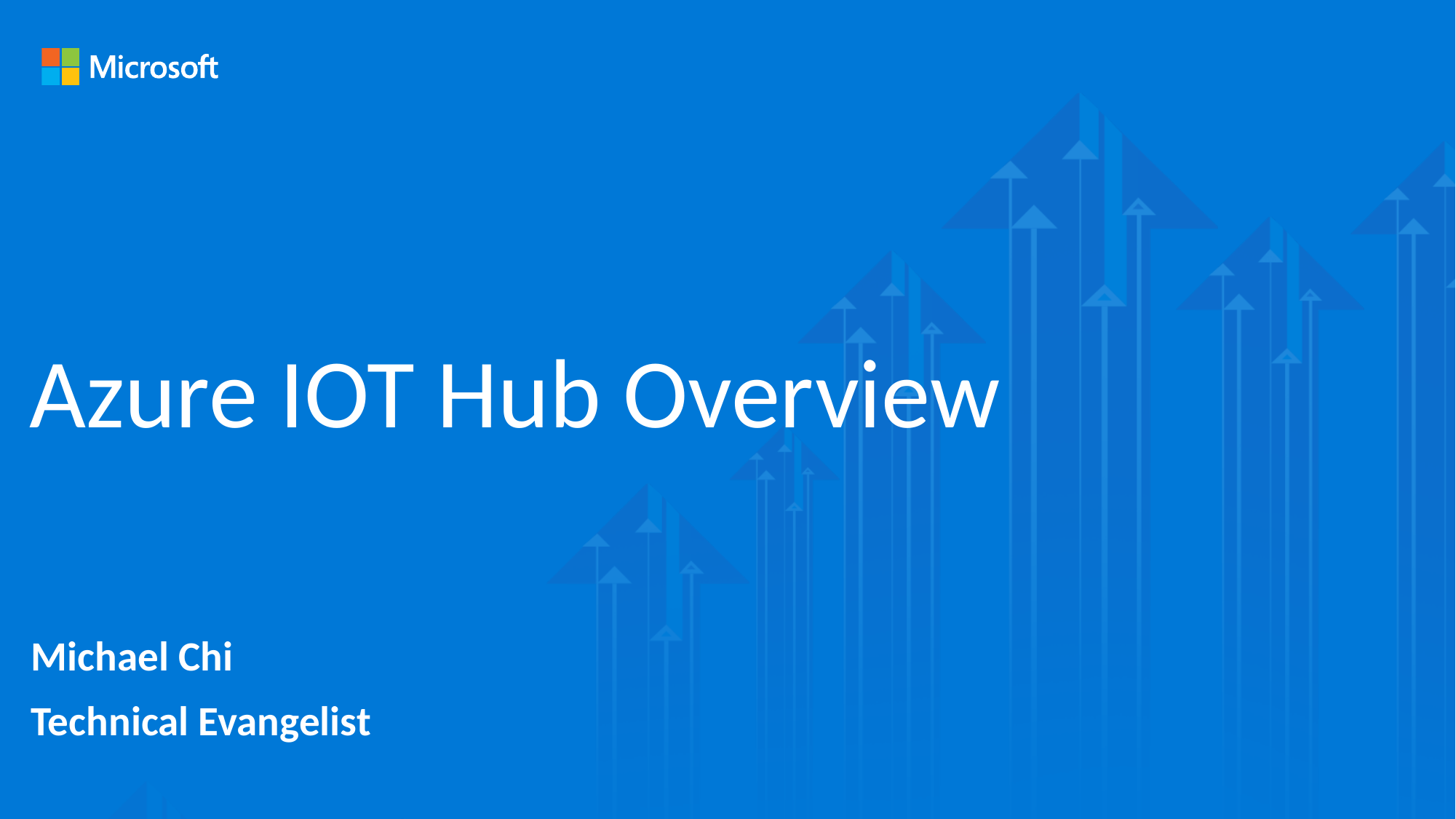

Azure IOT Hub Overview
Michael Chi
Technical Evangelist